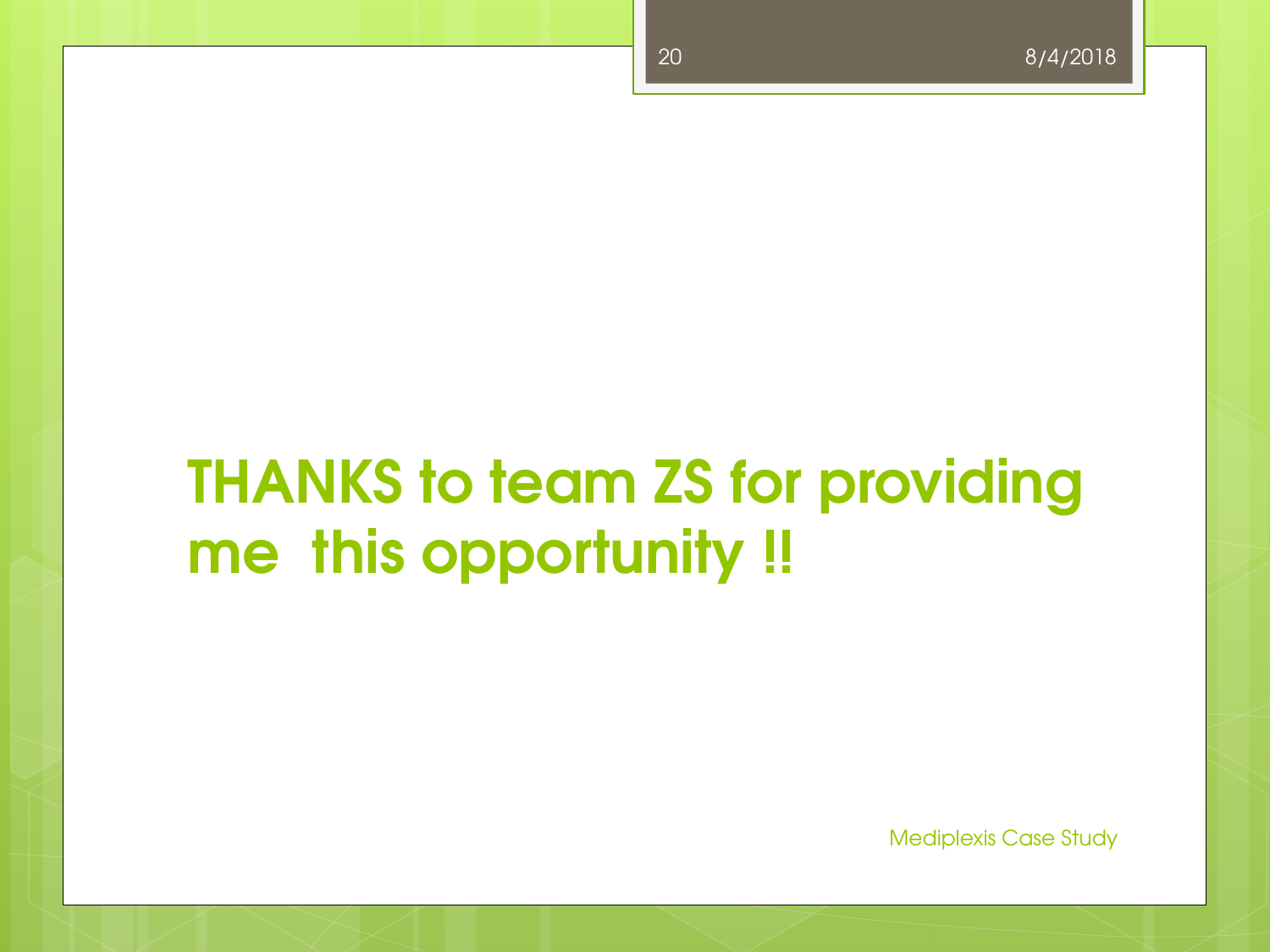

20
8/4/2018
# THANKS to team ZS for providing me  this opportunity !!
Mediplexis Case Study